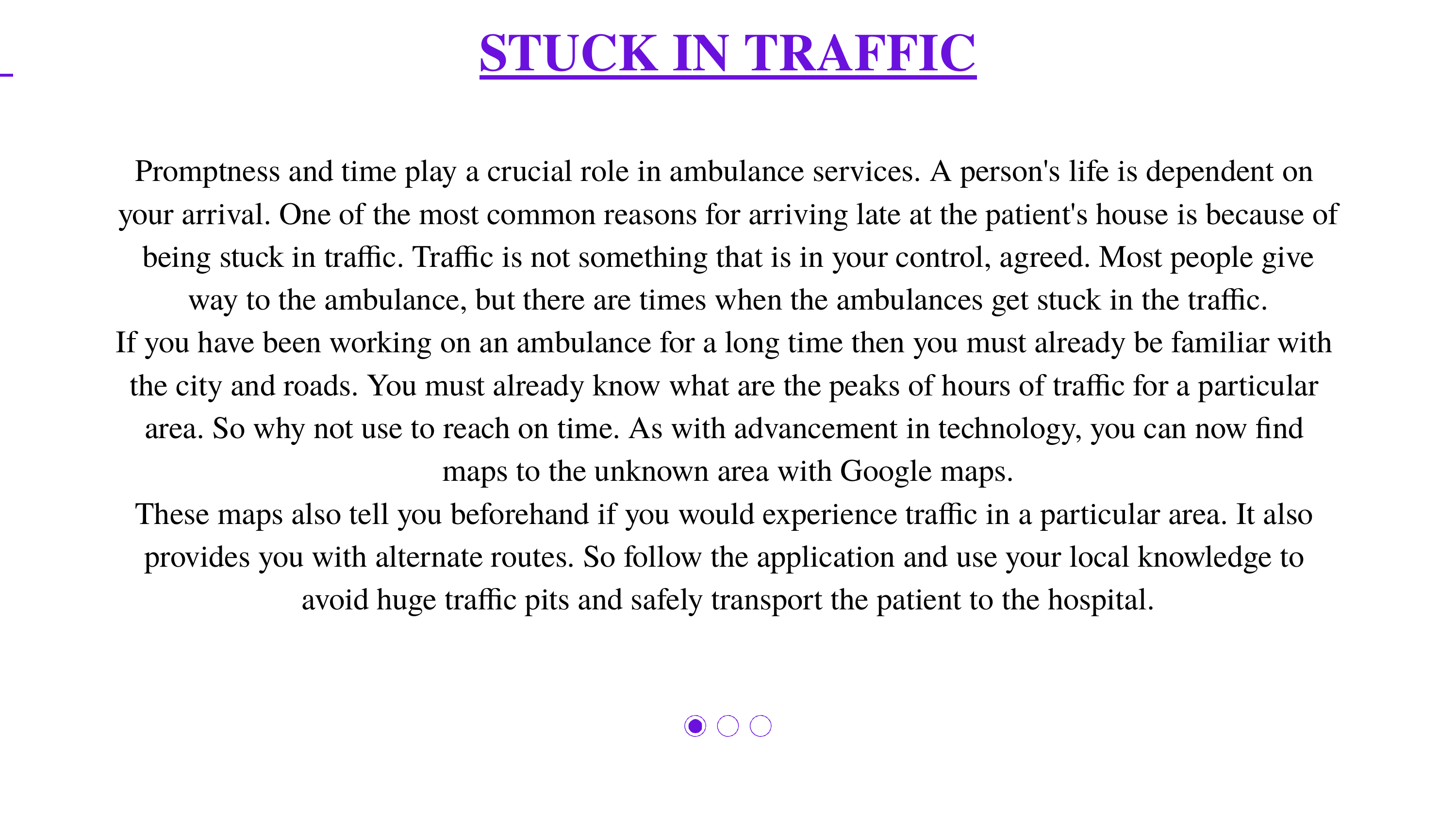

# STUCK IN TRAFFIC
Promptness and time play a crucial role in ambulance services. A person's life is dependent on  your arrival. One of the most common reasons for arriving late at the patient's house is because of  being stuck in traffic. Traffic is not something that is in your control, agreed. Most people give  way to the ambulance, but there are times when the ambulances get stuck in the traffic.
If you have been working on an ambulance for a long time then you must already be familiar with  the city and roads. You must already know what are the peaks of hours of traffic for a particular  area. So why not use to reach on time. As with advancement in technology, you can now find  maps to the unknown area with Google maps.
These maps also tell you beforehand if you would experience traffic in a particular area. It also  provides you with alternate routes. So follow the application and use your local knowledge to  avoid huge traffic pits and safely transport the patient to the hospital.